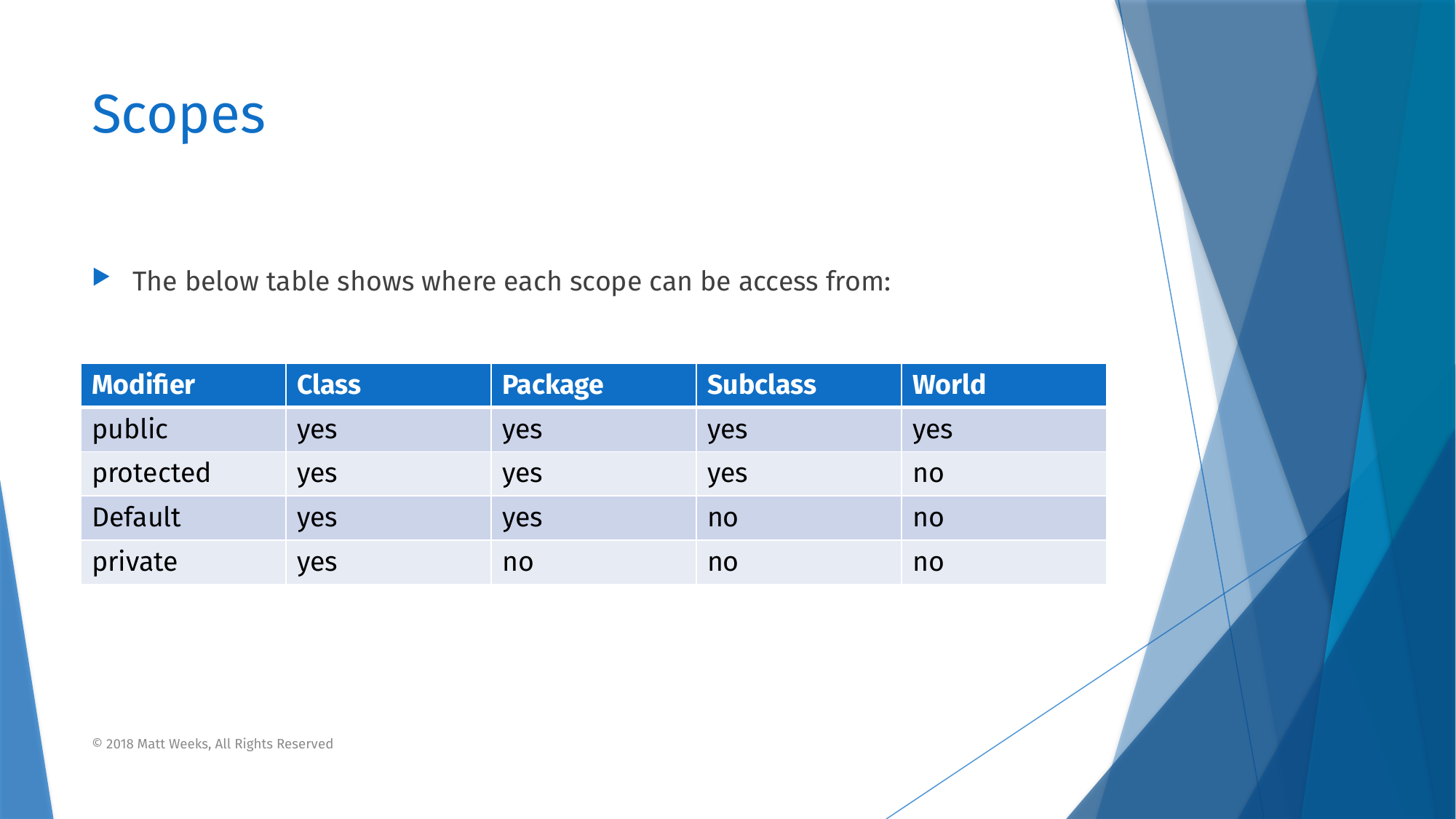

# Scopes
The below table shows where each scope can be access from:
| Modifier | Class | Package | Subclass | World |
| --- | --- | --- | --- | --- |
| public | yes | yes | yes | yes |
| protected | yes | yes | yes | no |
| Default | yes | yes | no | no |
| private | yes | no | no | no |
© 2018 Matt Weeks, All Rights Reserved